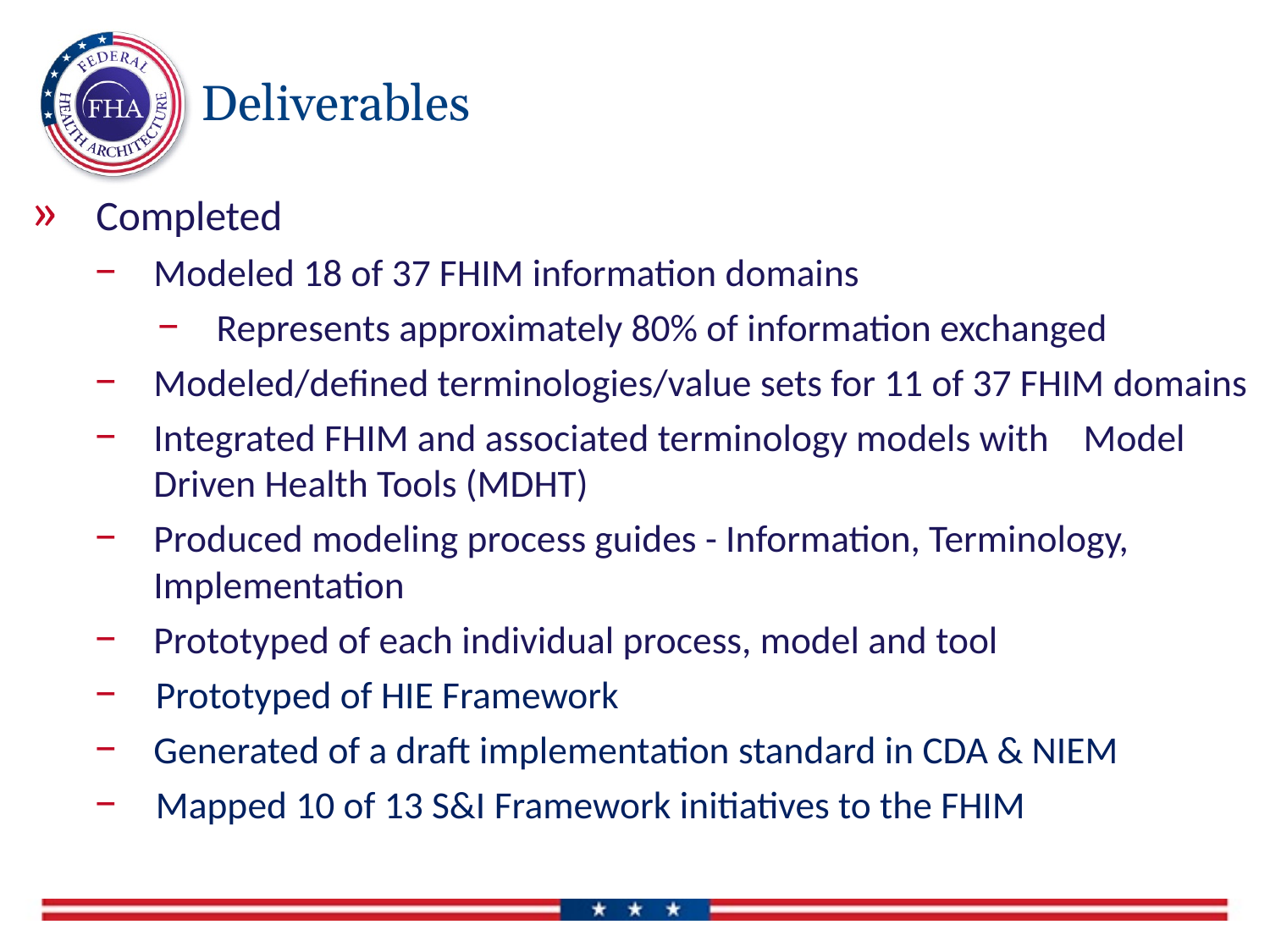

# Deliverables
Completed
Modeled 18 of 37 FHIM information domains
Represents approximately 80% of information exchanged
Modeled/defined terminologies/value sets for 11 of 37 FHIM domains
Integrated FHIM and associated terminology models with    Model Driven Health Tools (MDHT)
Produced modeling process guides - Information, Terminology, Implementation
Prototyped of each individual process, model and tool
Prototyped of HIE Framework
Generated of a draft implementation standard in CDA & NIEM
Mapped 10 of 13 S&I Framework initiatives to the FHIM
26